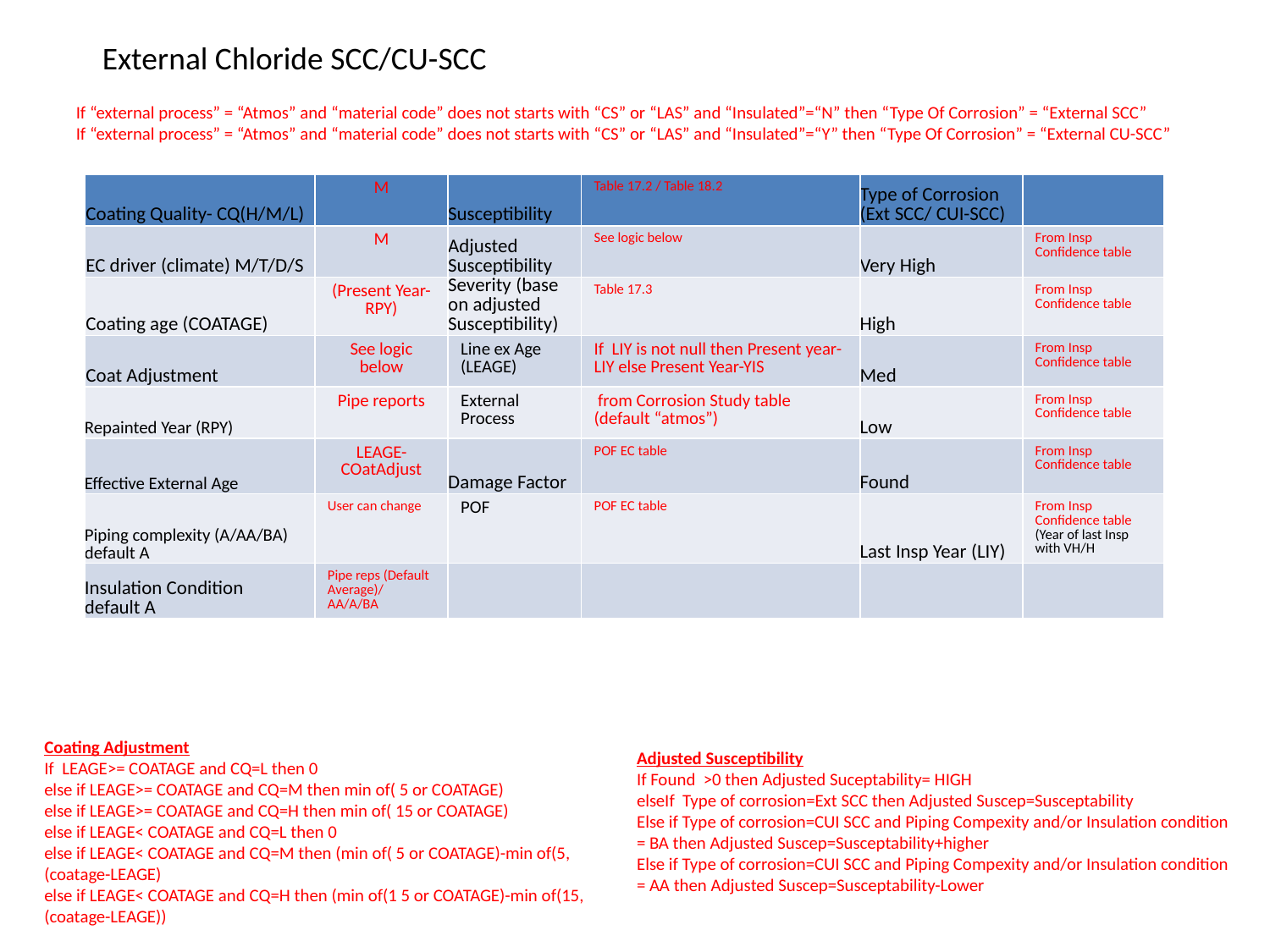

External Chloride SCC/CU-SCC
If “external process” = “Atmos” and “material code” does not starts with “CS” or “LAS” and “Insulated”=“N” then “Type Of Corrosion” = “External SCC”
If “external process” = “Atmos” and “material code” does not starts with “CS” or “LAS” and “Insulated”=“Y” then “Type Of Corrosion” = “External CU-SCC”
| Coating Quality- CQ(H/M/L) | M | Susceptibility | Table 17.2 / Table 18.2 | Type of Corrosion (Ext SCC/ CUI-SCC) |  |
| --- | --- | --- | --- | --- | --- |
| EC driver (climate) M/T/D/S | M | Adjusted Susceptibility | See logic below | Very High | From Insp Confidence table |
| Coating age (COATAGE) | (Present Year-RPY) | Severity (base on adjusted Susceptibility) | Table 17.3 | High | From Insp Confidence table |
| Coat Adjustment | See logic below | Line ex Age (LEAGE) | If LIY is not null then Present year-LIY else Present Year-YIS | Med | From Insp Confidence table |
| Repainted Year (RPY) | Pipe reports | External Process | from Corrosion Study table (default “atmos”) | Low | From Insp Confidence table |
| Effective External Age | LEAGE-COatAdjust | Damage Factor | POF EC table | Found | From Insp Confidence table |
| Piping complexity (A/AA/BA) default A | User can change | POF | POF EC table | Last Insp Year (LIY) | From Insp Confidence table (Year of last Insp with VH/H |
| Insulation Condition default A | Pipe reps (Default Average)/ AA/A/BA |  |  |  |  |
Coating Adjustment
If  LEAGE>= COATAGE and CQ=L then 0
else if LEAGE>= COATAGE and CQ=M then min of( 5 or COATAGE)
else if LEAGE>= COATAGE and CQ=H then min of( 15 or COATAGE)
else if LEAGE< COATAGE and CQ=L then 0
else if LEAGE< COATAGE and CQ=M then (min of( 5 or COATAGE)-min of(5, (coatage-LEAGE)
else if LEAGE< COATAGE and CQ=H then (min of(1 5 or COATAGE)-min of(15, (coatage-LEAGE))
Adjusted Susceptibility
If Found  >0 then Adjusted Suceptability= HIGH
elseIf  Type of corrosion=Ext SCC then Adjusted Suscep=Susceptability
Else if Type of corrosion=CUI SCC and Piping Compexity and/or Insulation condition = BA then Adjusted Suscep=Susceptability+higher
Else if Type of corrosion=CUI SCC and Piping Compexity and/or Insulation condition = AA then Adjusted Suscep=Susceptability-Lower